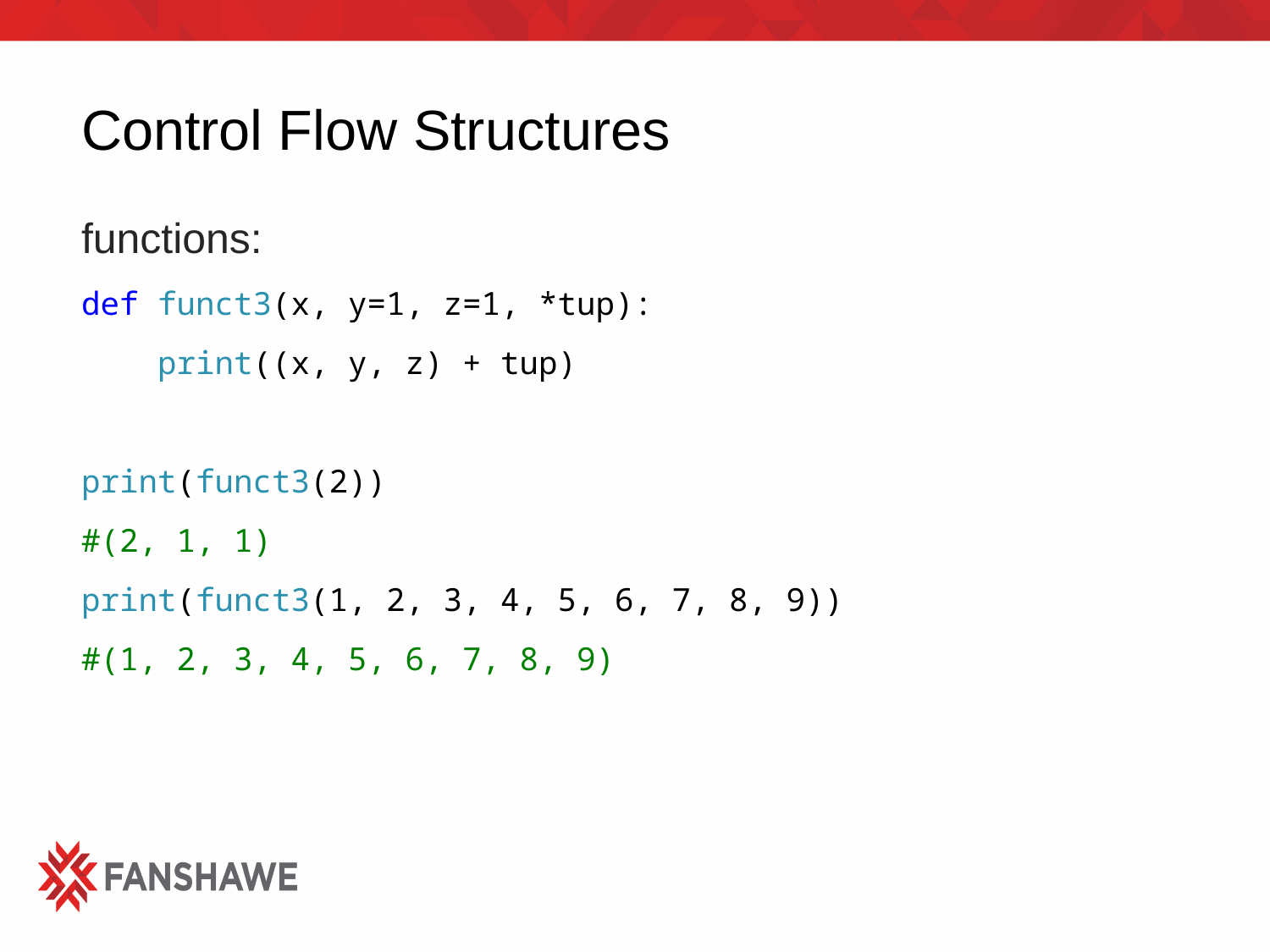

# Control Flow Structures
functions:
def funct3(x, y=1, z=1, *tup):
    print((x, y, z) + tup)

print(funct3(2))
#(2, 1, 1)
print(funct3(1, 2, 3, 4, 5, 6, 7, 8, 9))
#(1, 2, 3, 4, 5, 6, 7, 8, 9)